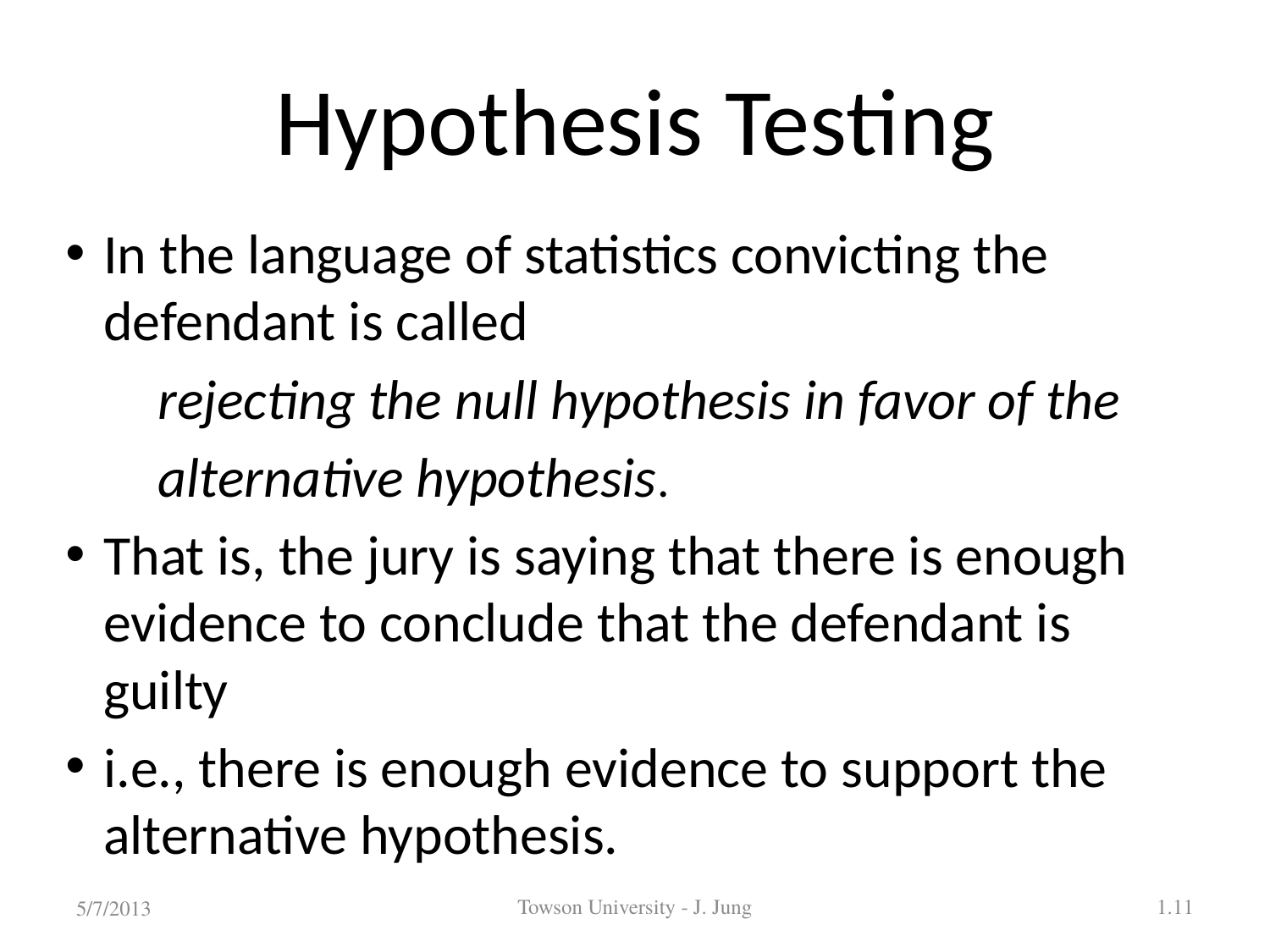

# Hypothesis Testing
In the language of statistics convicting the defendant is called
	rejecting the null hypothesis in favor of the
	alternative hypothesis.
That is, the jury is saying that there is enough evidence to conclude that the defendant is guilty
i.e., there is enough evidence to support the alternative hypothesis.
5/7/2013
Towson University - J. Jung
1.11